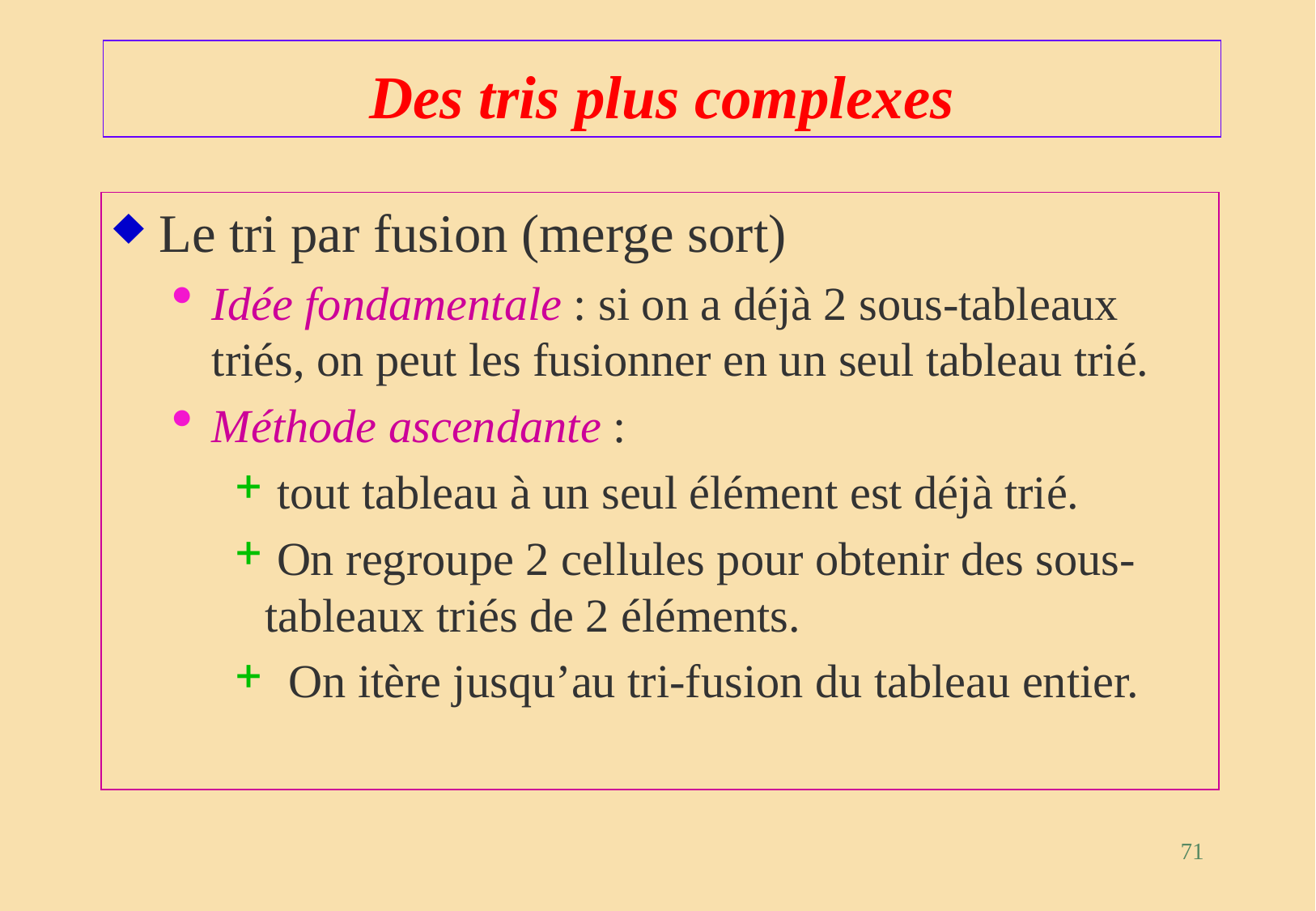

# Des tris plus complexes
Le tri par fusion (merge sort)
Idée fondamentale : si on a déjà 2 sous-tableaux triés, on peut les fusionner en un seul tableau trié.
Méthode ascendante :
 tout tableau à un seul élément est déjà trié.
 On regroupe 2 cellules pour obtenir des sous-tableaux triés de 2 éléments.
  On itère jusqu’au tri-fusion du tableau entier.

71